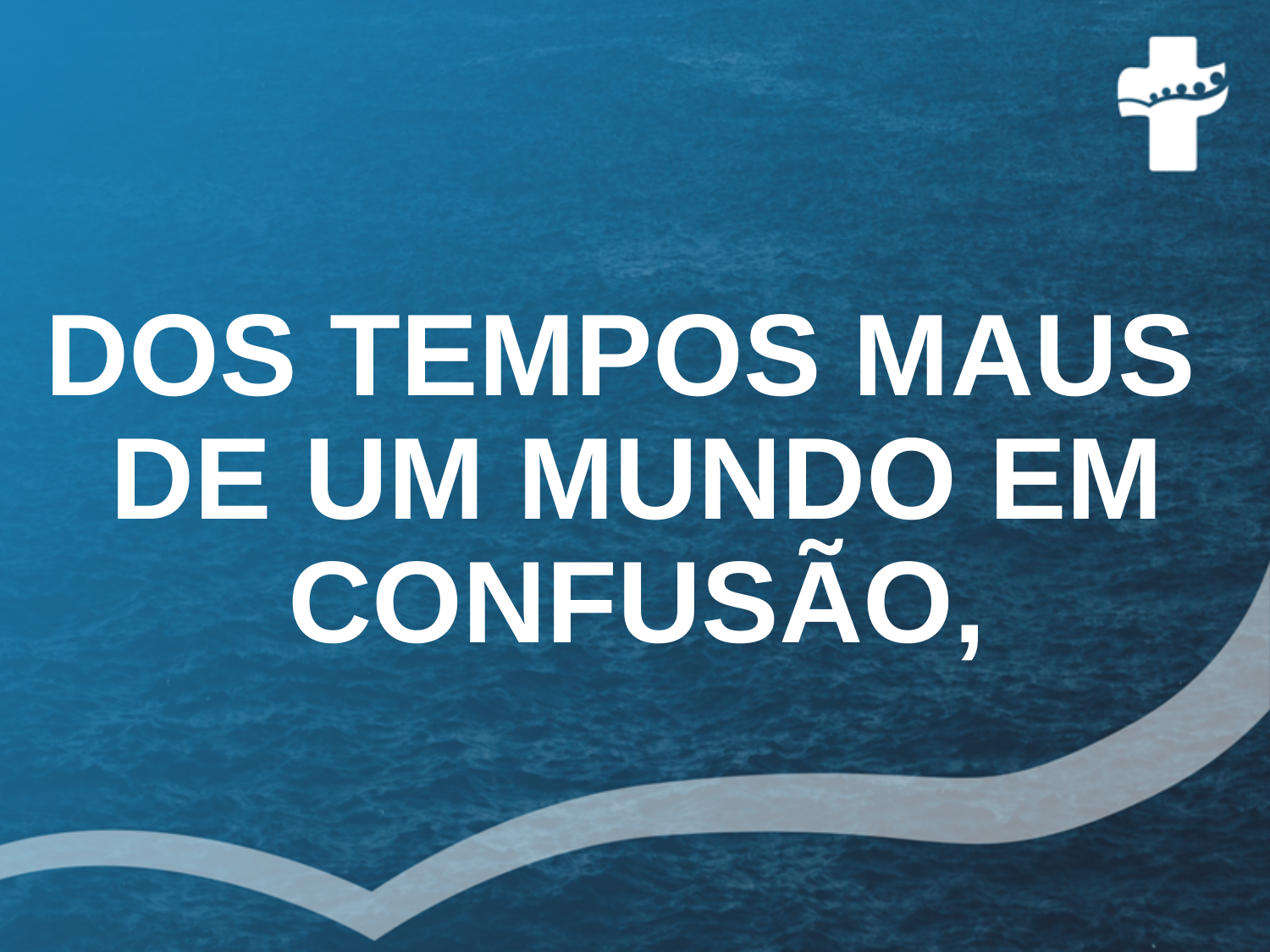

DOS TEMPOS MAUS
DE UM MUNDO EM CONFUSÃO,